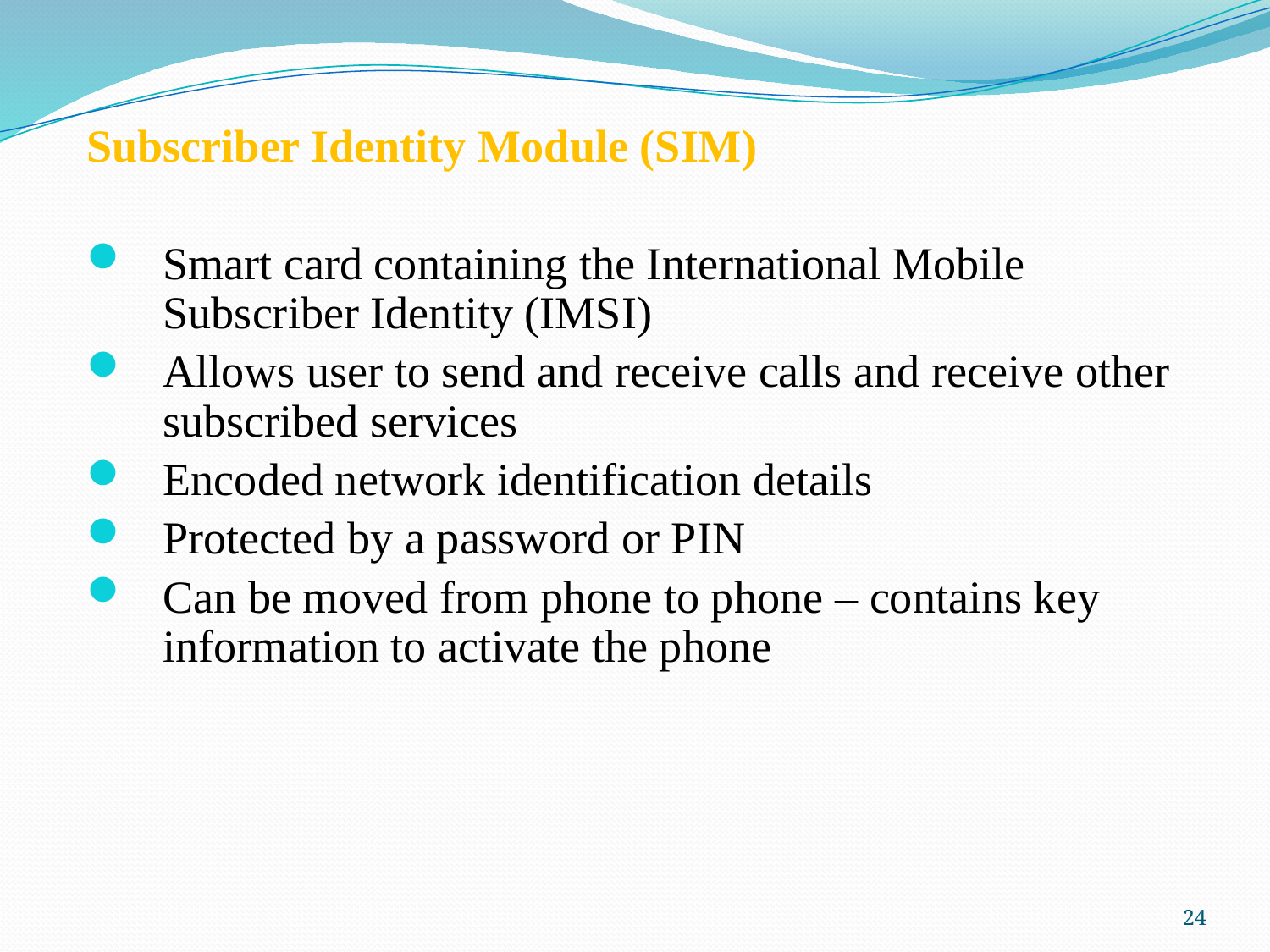

Subscriber Identity Module (SIM)

Smart card containing the International Mobile Subscriber Identity (IMSI)
Allows user to send and receive calls and receive other subscribed services
Encoded network identification details
Protected by a password or PIN
Can be moved from phone to phone – contains key information to activate the phone

24